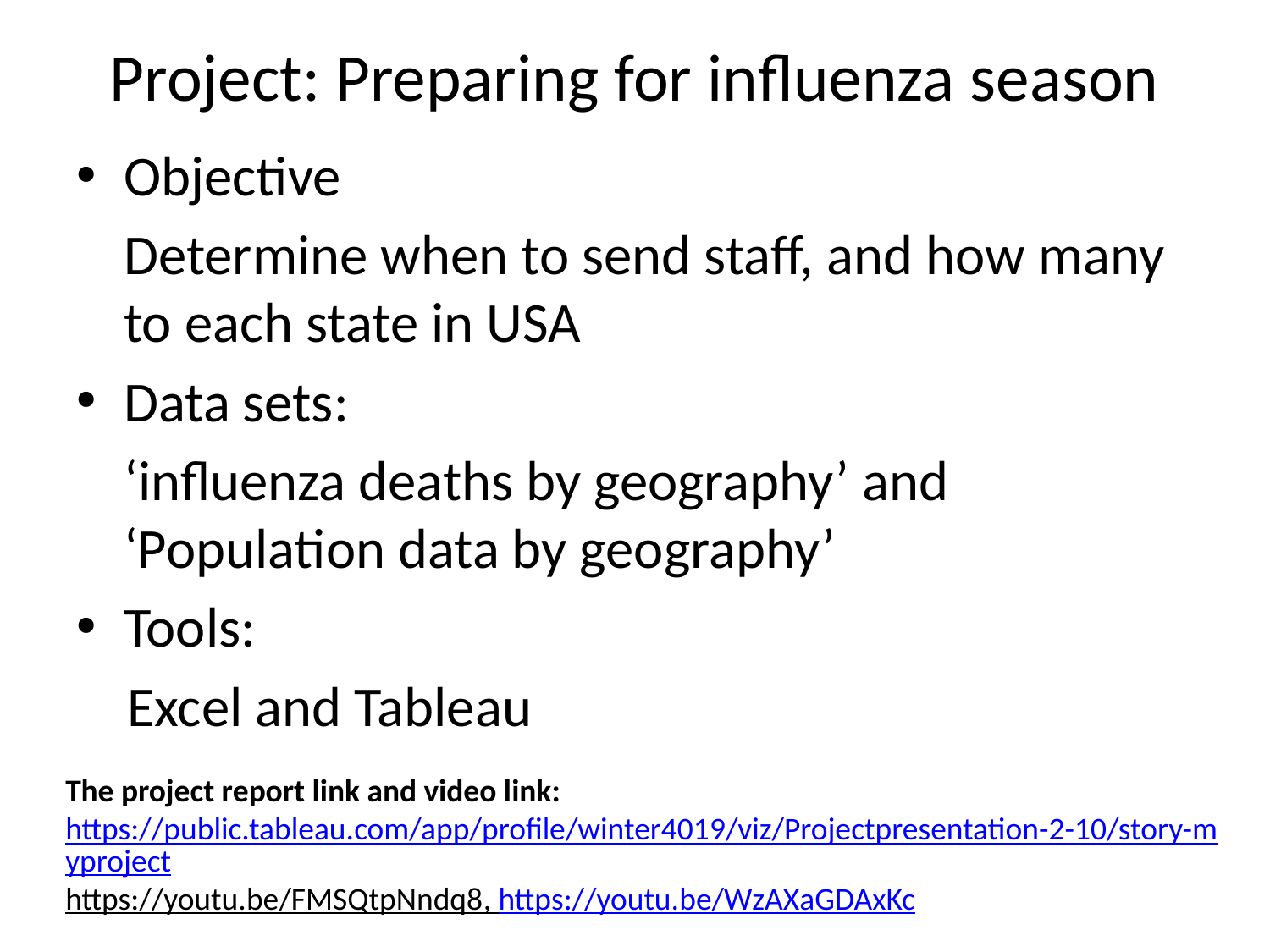

# Project: Preparing for influenza season
Objective
	Determine when to send staff, and how many to each state in USA
Data sets:
	‘influenza deaths by geography’ and ‘Population data by geography’
Tools:
    Excel and Tableau

The project report link and video link:
https://public.tableau.com/app/profile/winter4019/viz/Projectpresentation-2-10/story-myproject
https://youtu.be/FMSQtpNndq8, https://youtu.be/WzAXaGDAxKc